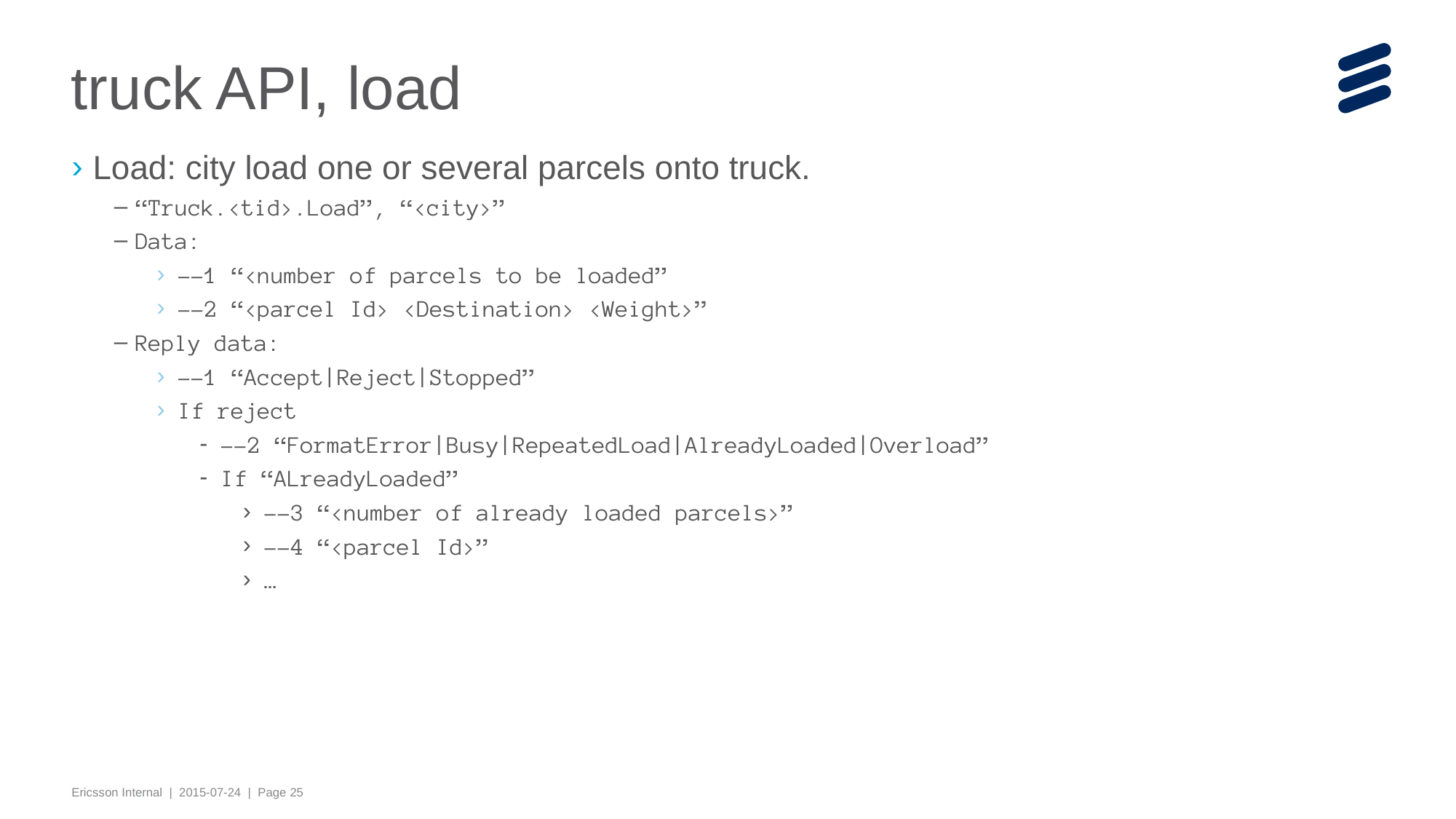

# truck API, load
Load: city load one or several parcels onto truck.
“Truck.<tid>.Load”, “<city>”
Data:
--1 “<number of parcels to be loaded”
--2 “<parcel Id> <Destination> <Weight>”
Reply data:
--1 “Accept|Reject|Stopped”
If reject
--2 “FormatError|Busy|RepeatedLoad|AlreadyLoaded|Overload”
If “ALreadyLoaded”
--3 “<number of already loaded parcels>”
--4 “<parcel Id>”
…